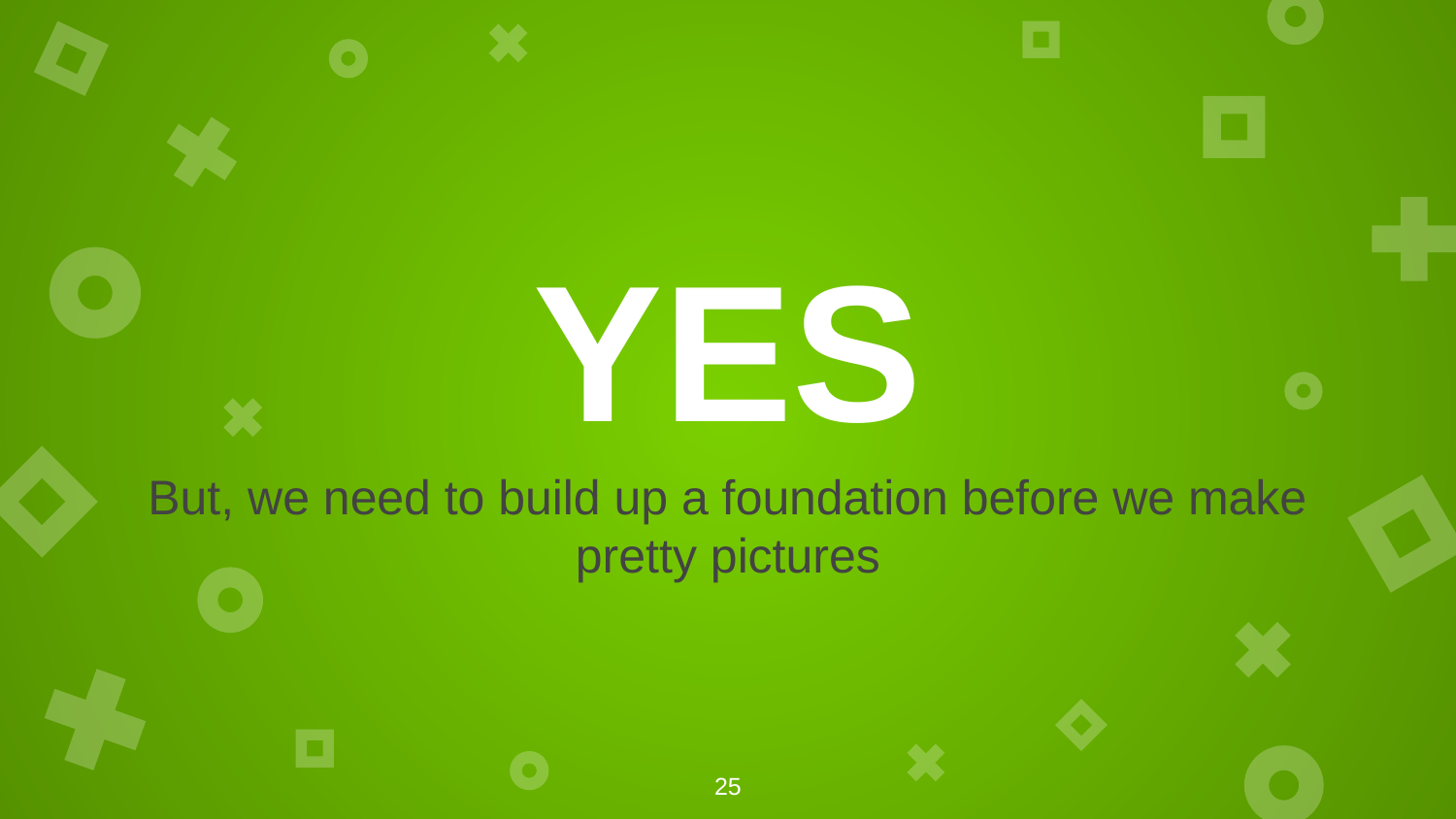

YES
But, we need to build up a foundation before we make pretty pictures
25